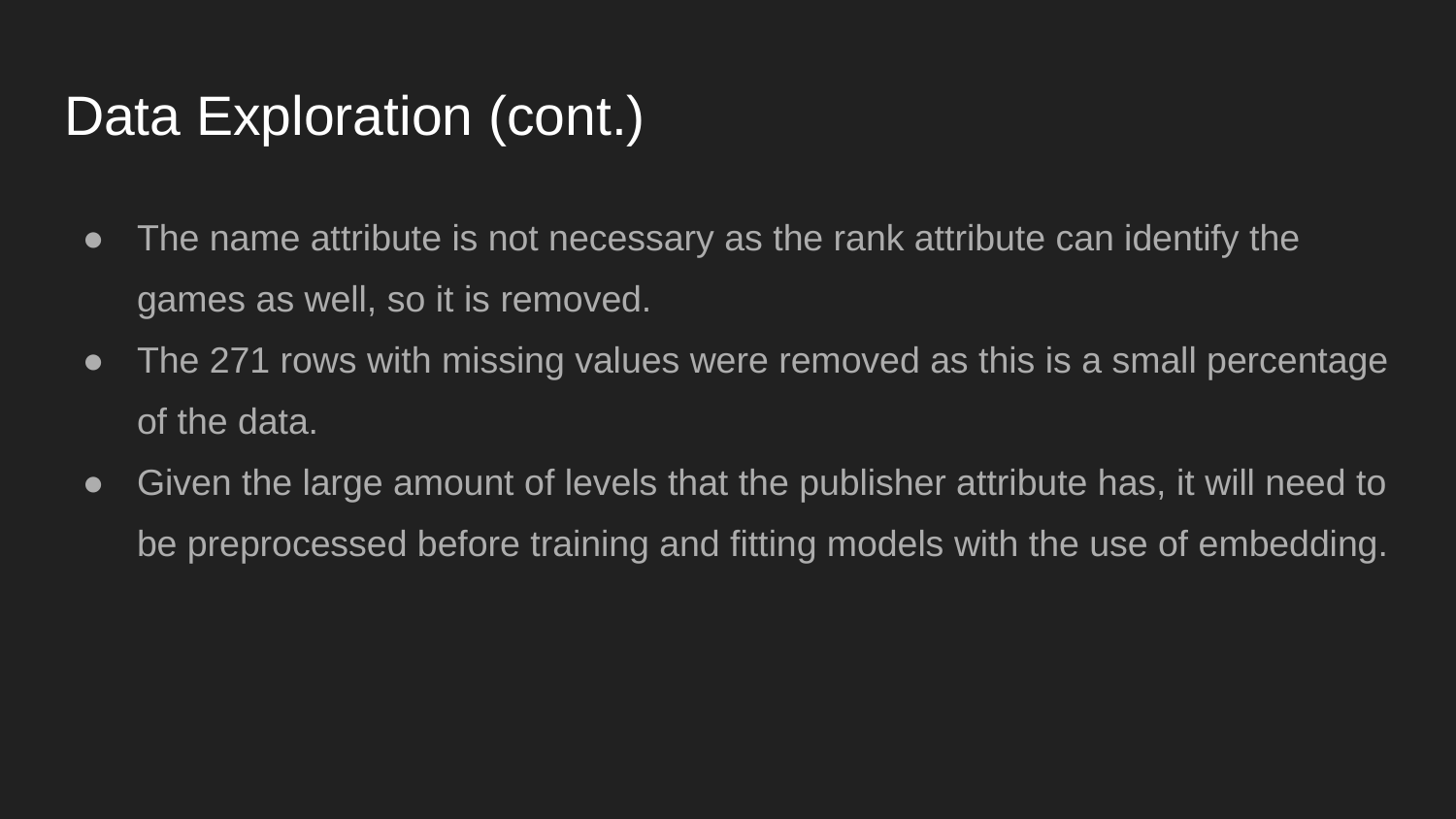

# Data Exploration (cont.)
The name attribute is not necessary as the rank attribute can identify the games as well, so it is removed.
The 271 rows with missing values were removed as this is a small percentage of the data.
Given the large amount of levels that the publisher attribute has, it will need to be preprocessed before training and fitting models with the use of embedding.